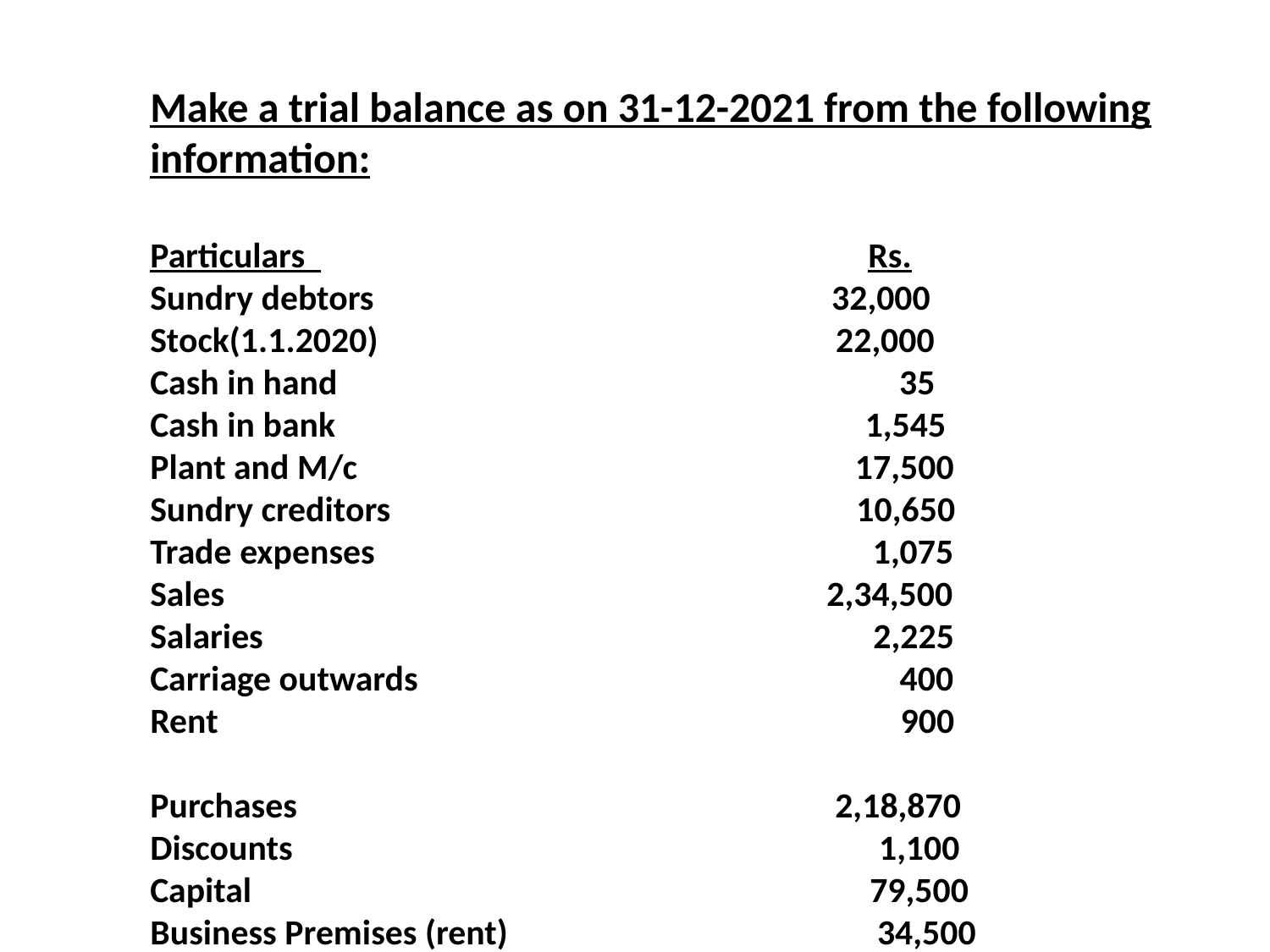

Make a trial balance as on 31-12-2021 from the following information:

Particulars                                                                      Rs.
Sundry debtors                                                         32,000
Stock(1.1.2020)                                                         22,000
Cash in hand                                                                      35
Cash in bank                                                                  1,545
Plant and M/c                                                              17,500
Sundry creditors                                                          10,650
Trade expenses                                                              1,075
Sales                                                                           2,34,500
Salaries					           2,225
Carriage outwards                                                            400
Rent                                                                                     900
Purchases                                                                   2,18,870
Discounts                                                                         1,100
Capital                                                                             79,500
Business Premises (rent)                                              34,500
Bills Payable                                                                       7,500